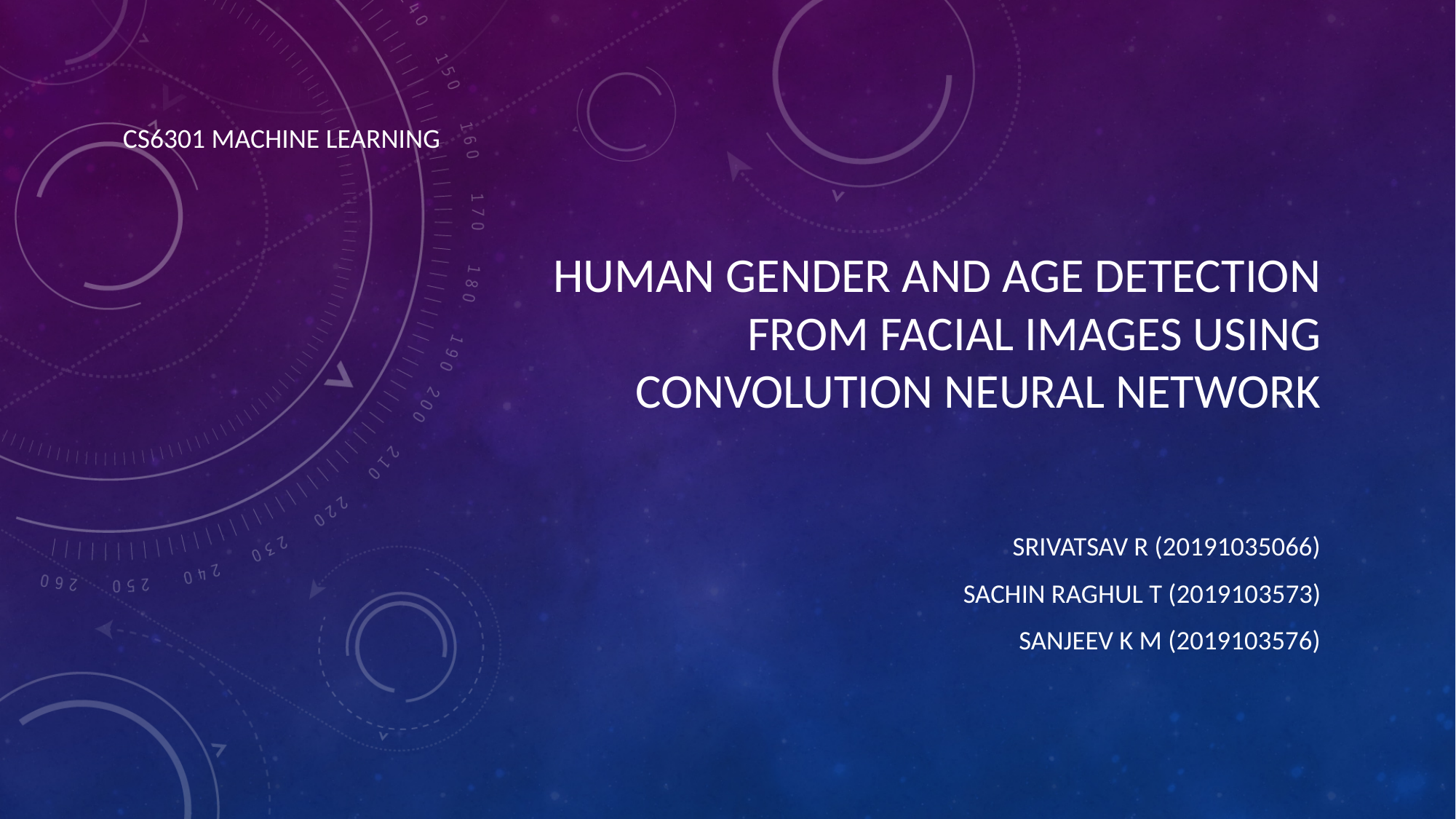

CS6301 MACHINE LEARNING
# Human Gender And Age Detection from Facial Images Using Convolution Neural Network
    								SRIVATSAV R (20191035066)
SACHIN RAGHUL T (2019103573)
SANJEEV K M (2019103576)